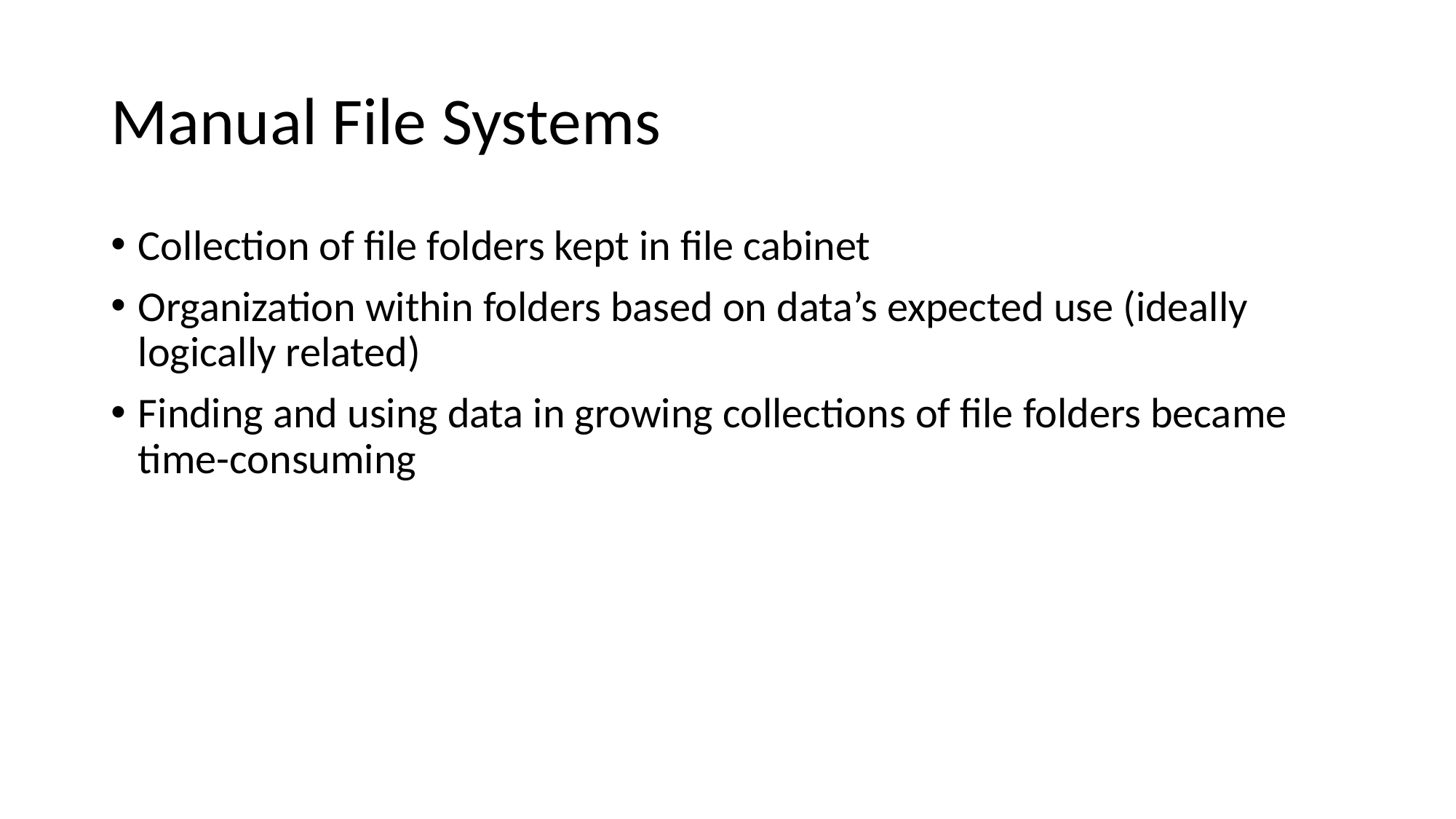

# Manual File Systems
Collection of file folders kept in file cabinet
Organization within folders based on data’s expected use (ideally logically related)
Finding and using data in growing collections of file folders became time-consuming